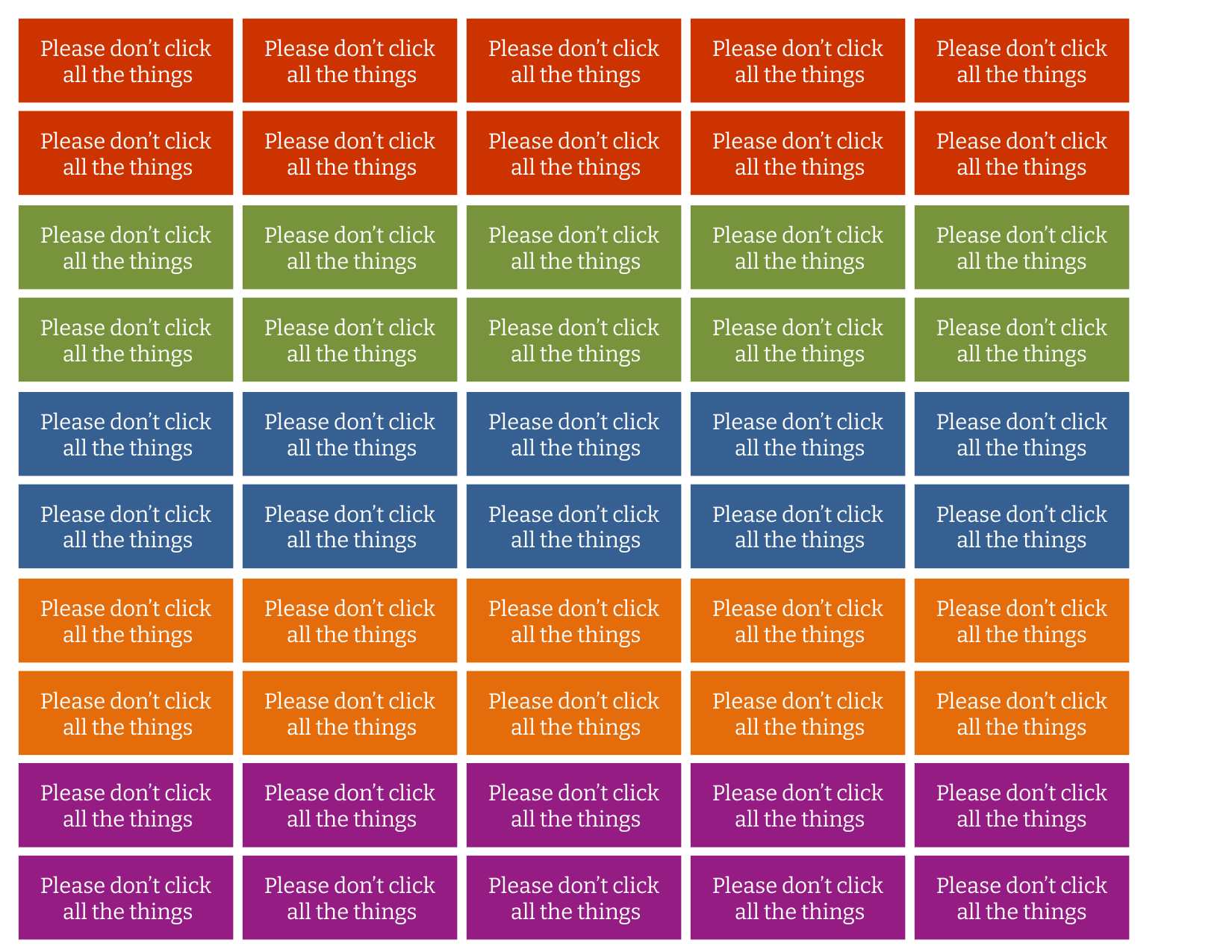

Please don’t click
 all the things
Please don’t click
 all the things
Please don’t click
 all the things
Please don’t click
 all the things
Please don’t click all the things
Please don’t click
 all the things
Please don’t click
 all the things
Please don’t click
 all the things
Please don’t click
 all the things
Please don’t click all the things
Please don’t click
 all the things
Please don’t click
 all the things
Please don’t click
 all the things
Please don’t click
 all the things
Please don’t click all the things
Please don’t click
 all the things
Please don’t click
 all the things
Please don’t click
 all the things
Please don’t click
 all the things
Please don’t click all the things
Please don’t click
 all the things
Please don’t click
 all the things
Please don’t click
 all the things
Please don’t click
 all the things
Please don’t click all the things
Please don’t click
 all the things
Please don’t click
 all the things
Please don’t click
 all the things
Please don’t click
 all the things
Please don’t click all the things
Please don’t click
 all the things
Please don’t click
 all the things
Please don’t click
 all the things
Please don’t click
 all the things
Please don’t click all the things
Please don’t click
 all the things
Please don’t click
 all the things
Please don’t click
 all the things
Please don’t click
 all the things
Please don’t click all the things
Please don’t click
 all the things
Please don’t click
 all the things
Please don’t click
 all the things
Please don’t click
 all the things
Please don’t click all the things
Please don’t click
 all the things
Please don’t click
 all the things
Please don’t click
 all the things
Please don’t click
 all the things
Please don’t click all the things